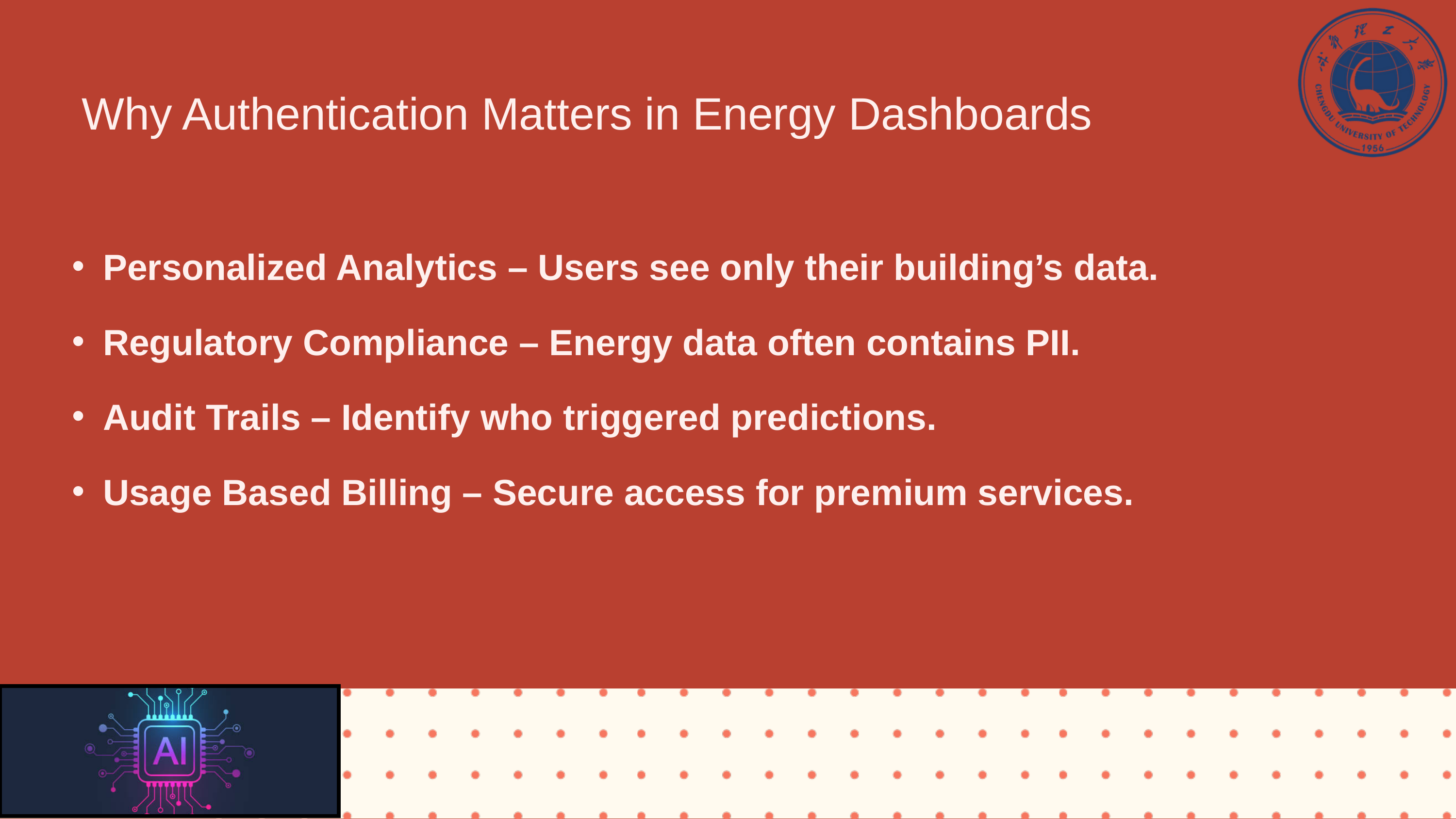

Why Authentication Matters in Energy Dashboards
Personalized Analytics – Users see only their building’s data.
Regulatory Compliance – Energy data often contains PII.
Audit Trails – Identify who triggered predictions.
Usage Based Billing – Secure access for premium services.